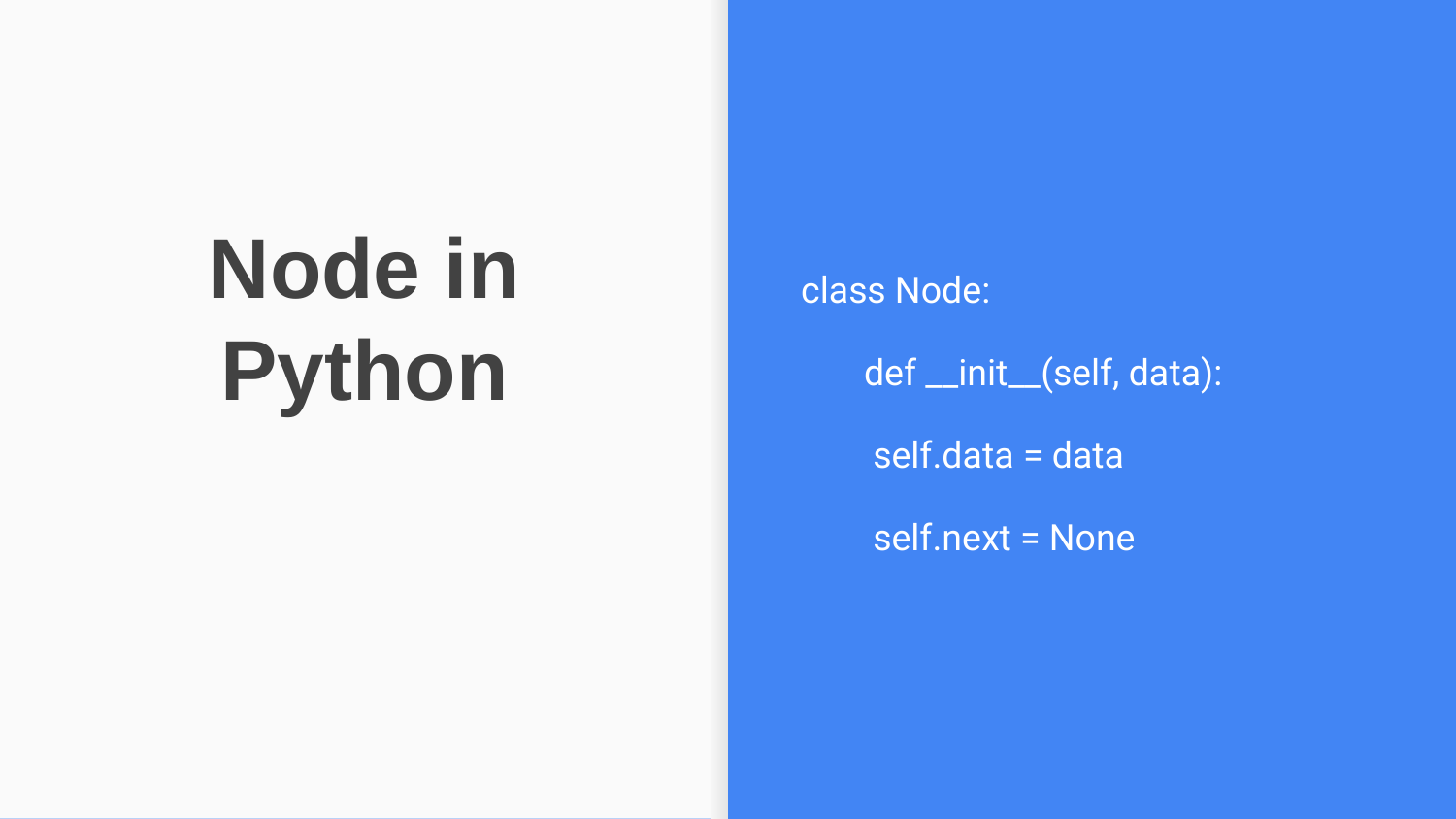

class Node:
       def __init__(self, data):
        self.data = data
        self.next = None
# Node in Python